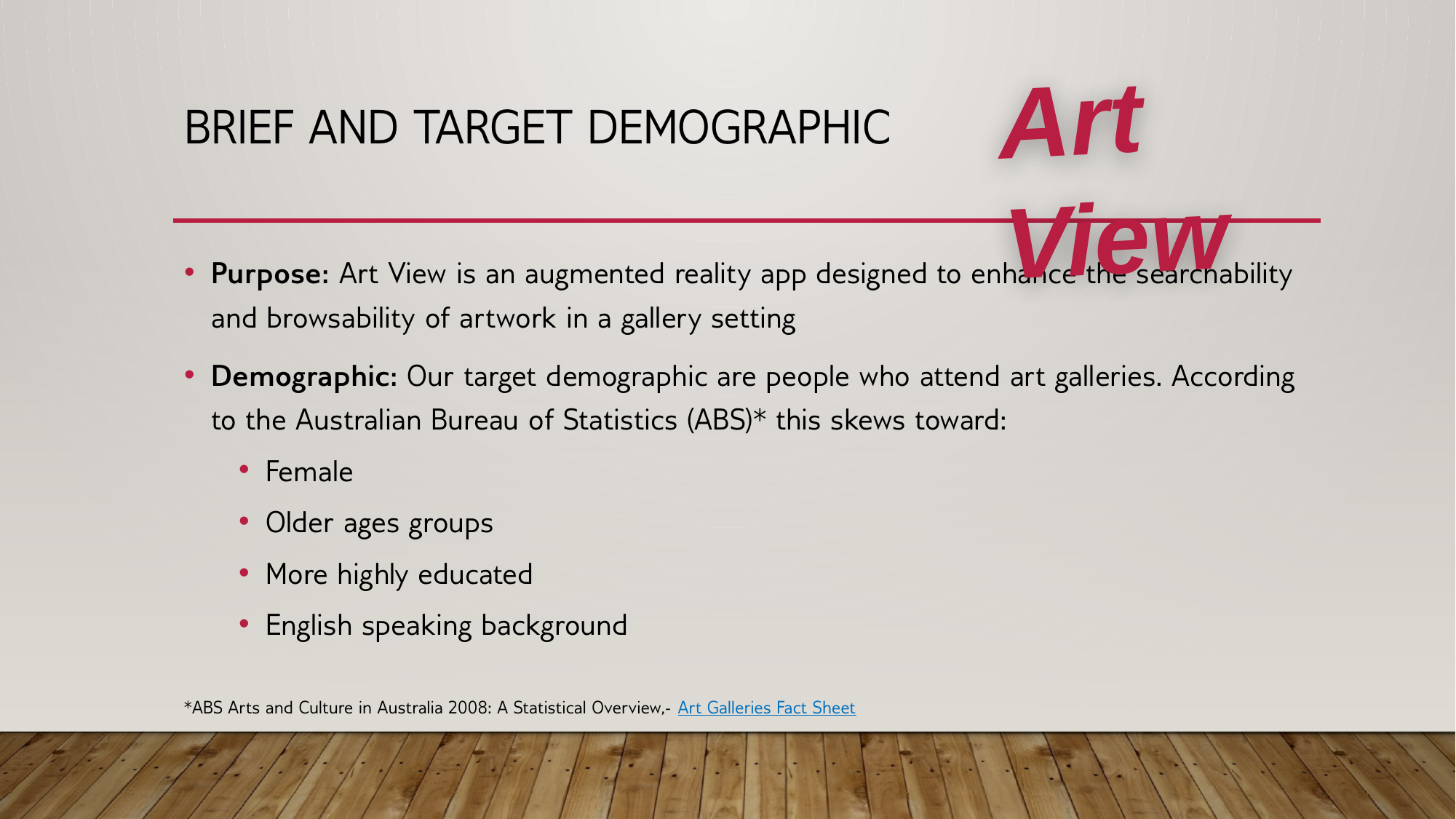

Art View
# Brief and target demographic
Purpose: Art View is an augmented reality app designed to enhance the searchability and browsability of artwork in a gallery setting
Demographic: Our target demographic are people who attend art galleries. According to the Australian Bureau of Statistics (ABS)* this skews toward:
Female
Older ages groups
More highly educated
English speaking background

*ABS Arts and Culture in Australia 2008: A Statistical Overview,- Art Galleries Fact Sheet